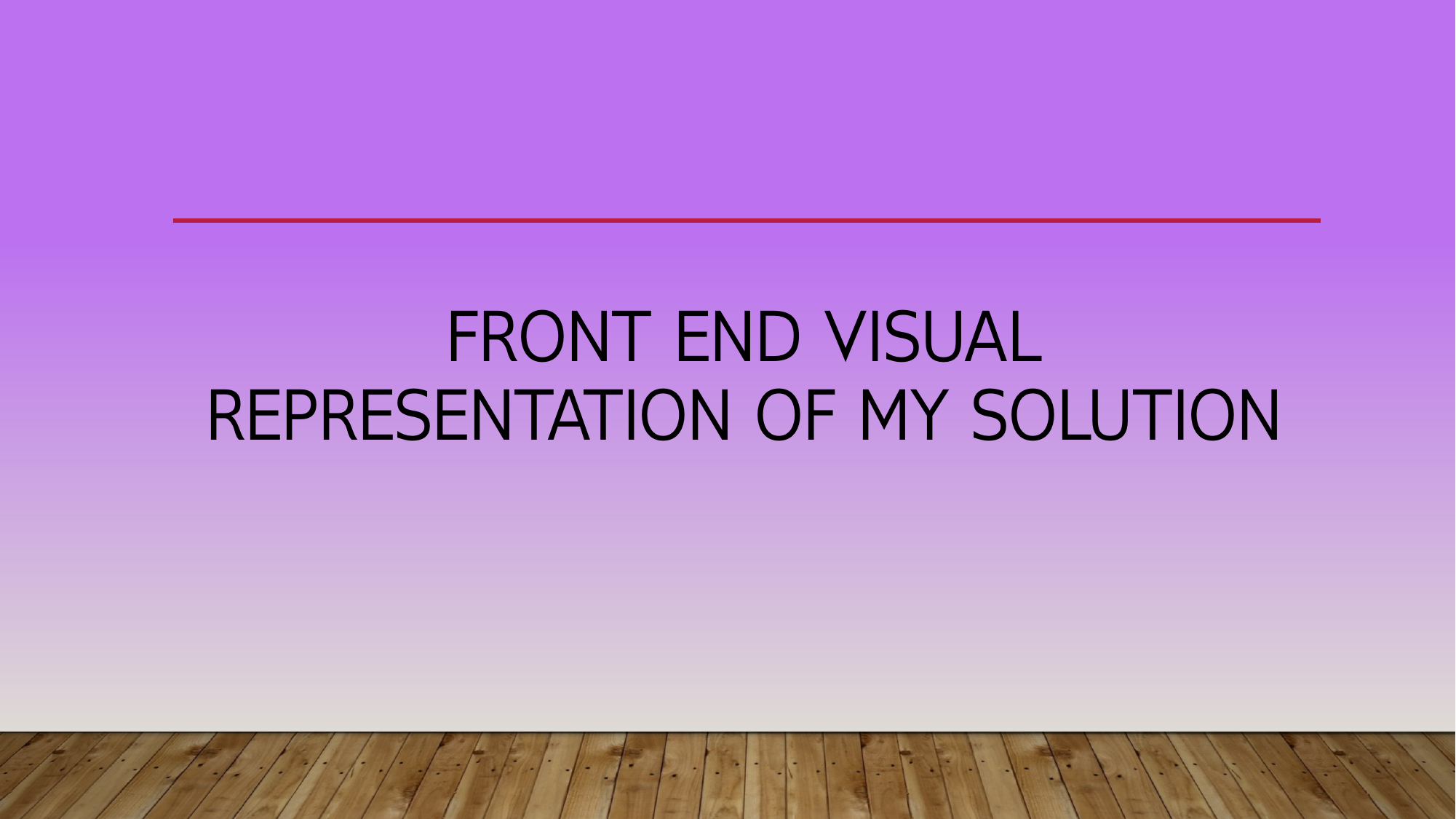

# Front End Visual Representation of my Solution